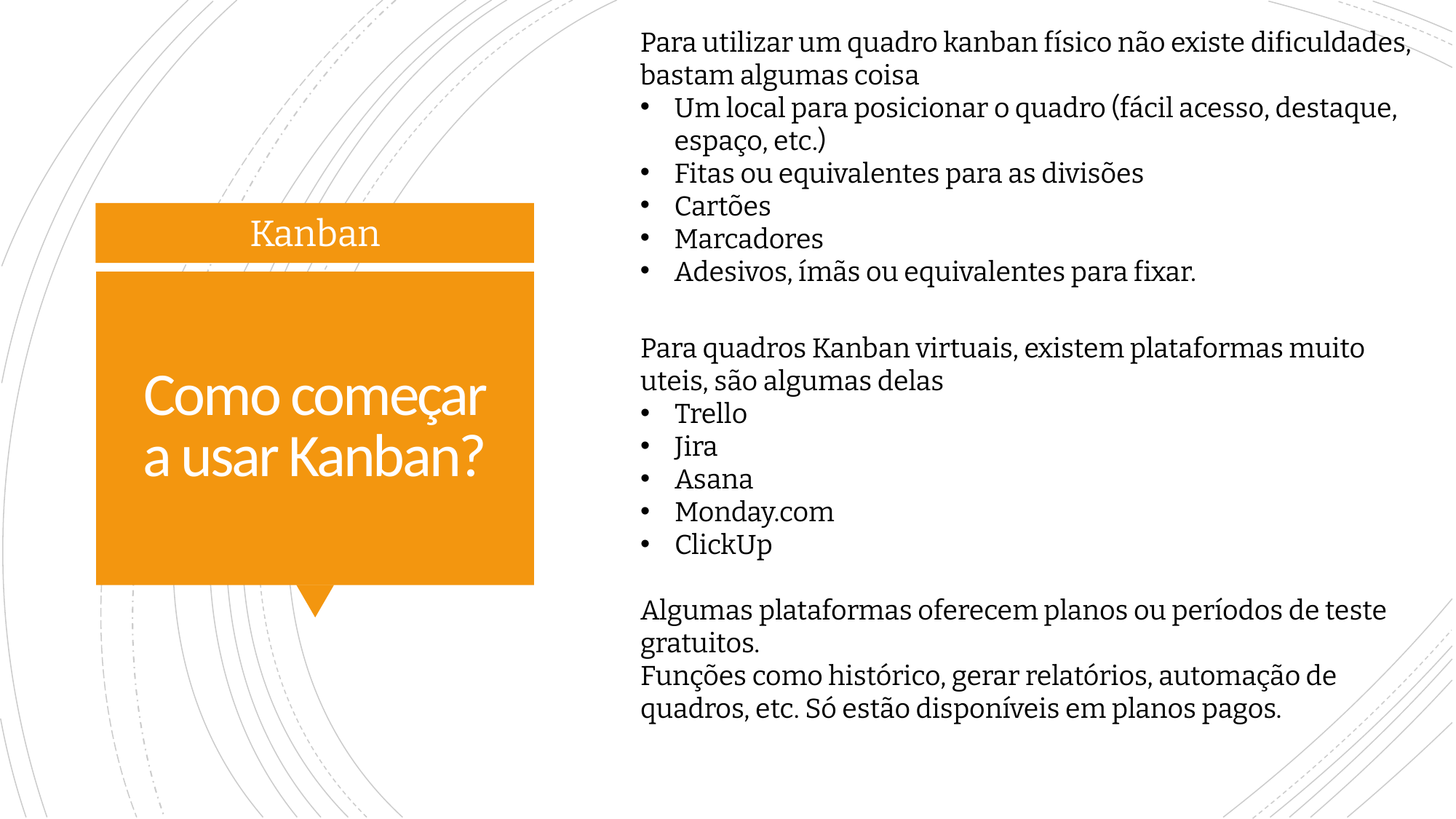

Para utilizar um quadro kanban físico não existe dificuldades, bastam algumas coisa
Um local para posicionar o quadro (fácil acesso, destaque, espaço, etc.)
Fitas ou equivalentes para as divisões
Cartões
Marcadores
Adesivos, ímãs ou equivalentes para fixar.
Kanban​
# Como começar a usar Kanban?
Para quadros Kanban virtuais, existem plataformas muito uteis, são algumas delas
Trello
Jira
Asana
Monday.com
ClickUp

Algumas plataformas oferecem planos ou períodos de teste gratuitos.
Funções como histórico, gerar relatórios, automação de quadros, etc. Só estão disponíveis em planos pagos.